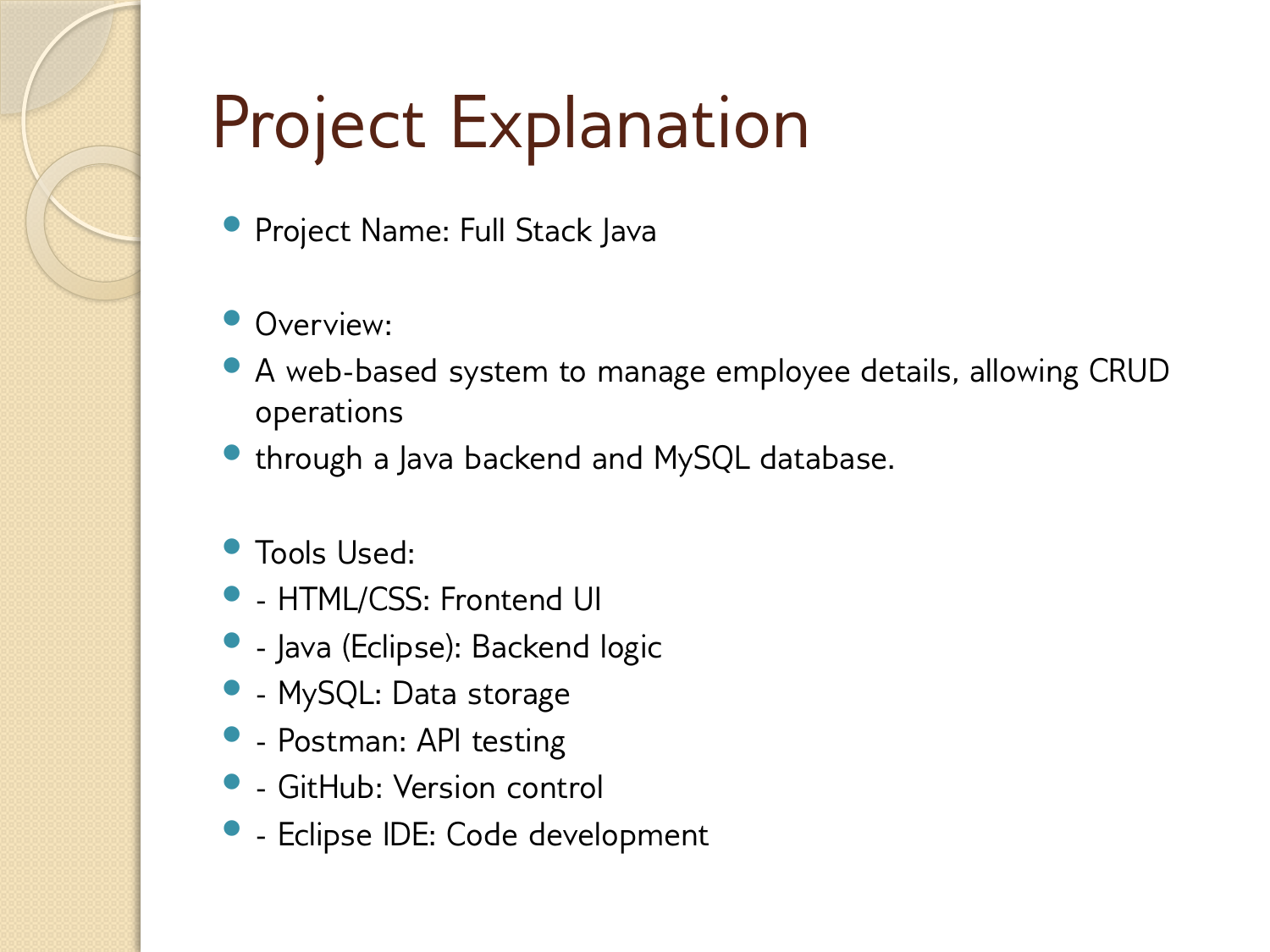

# Project Explanation
Project Name: Full Stack Java

Overview:
A web-based system to manage employee details, allowing CRUD operations
through a Java backend and MySQL database.

Tools Used:
- HTML/CSS: Frontend UI
- Java (Eclipse): Backend logic
- MySQL: Data storage
- Postman: API testing
- GitHub: Version control
- Eclipse IDE: Code development